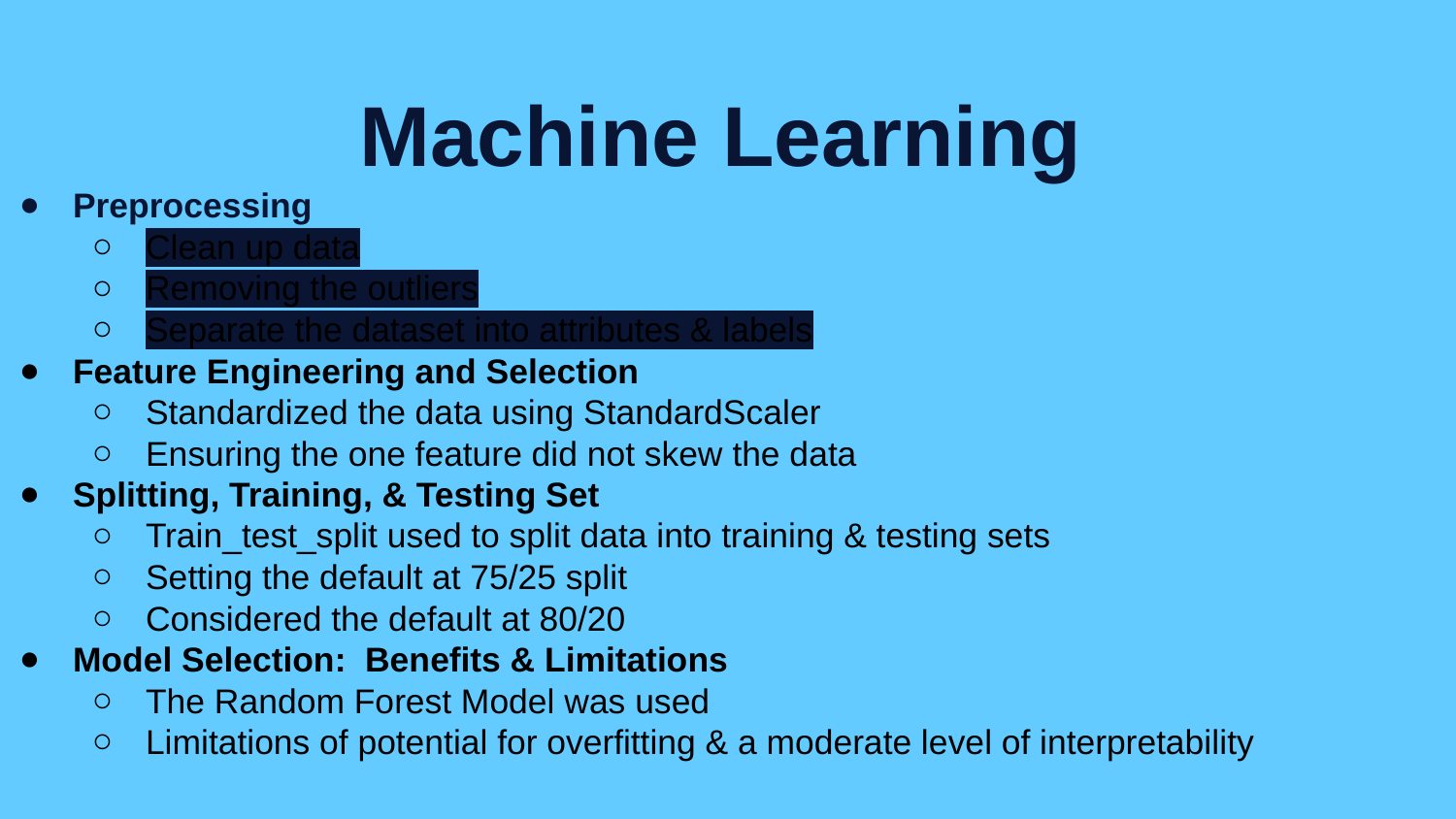

# Machine Learning
Preprocessing
Clean up data
Removing the outliers
Separate the dataset into attributes & labels
Feature Engineering and Selection
Standardized the data using StandardScaler
Ensuring the one feature did not skew the data
Splitting, Training, & Testing Set
Train_test_split used to split data into training & testing sets
Setting the default at 75/25 split
Considered the default at 80/20
Model Selection:  Benefits & Limitations
The Random Forest Model was used
Limitations of potential for overfitting & a moderate level of interpretability